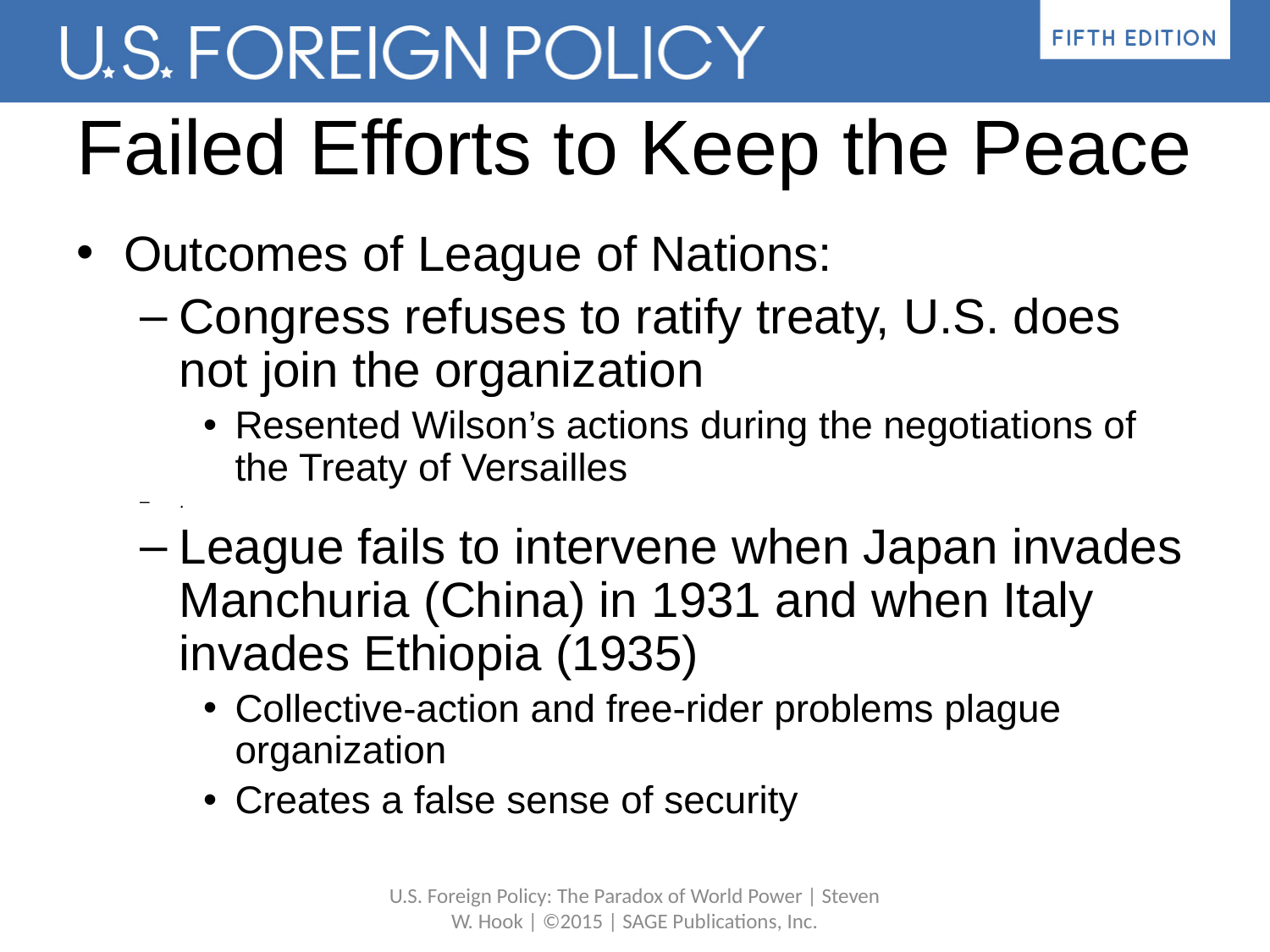

# Failed Efforts to Keep the Peace
Outcomes of League of Nations:
Congress refuses to ratify treaty, U.S. does not join the organization
Resented Wilson’s actions during the negotiations of the Treaty of Versailles
.
League fails to intervene when Japan invades Manchuria (China) in 1931 and when Italy invades Ethiopia (1935)
Collective-action and free-rider problems plague organization
Creates a false sense of security

U.S. Foreign Policy: The Paradox of World Power | Steven W. Hook | ©2015 | SAGE Publications, Inc.